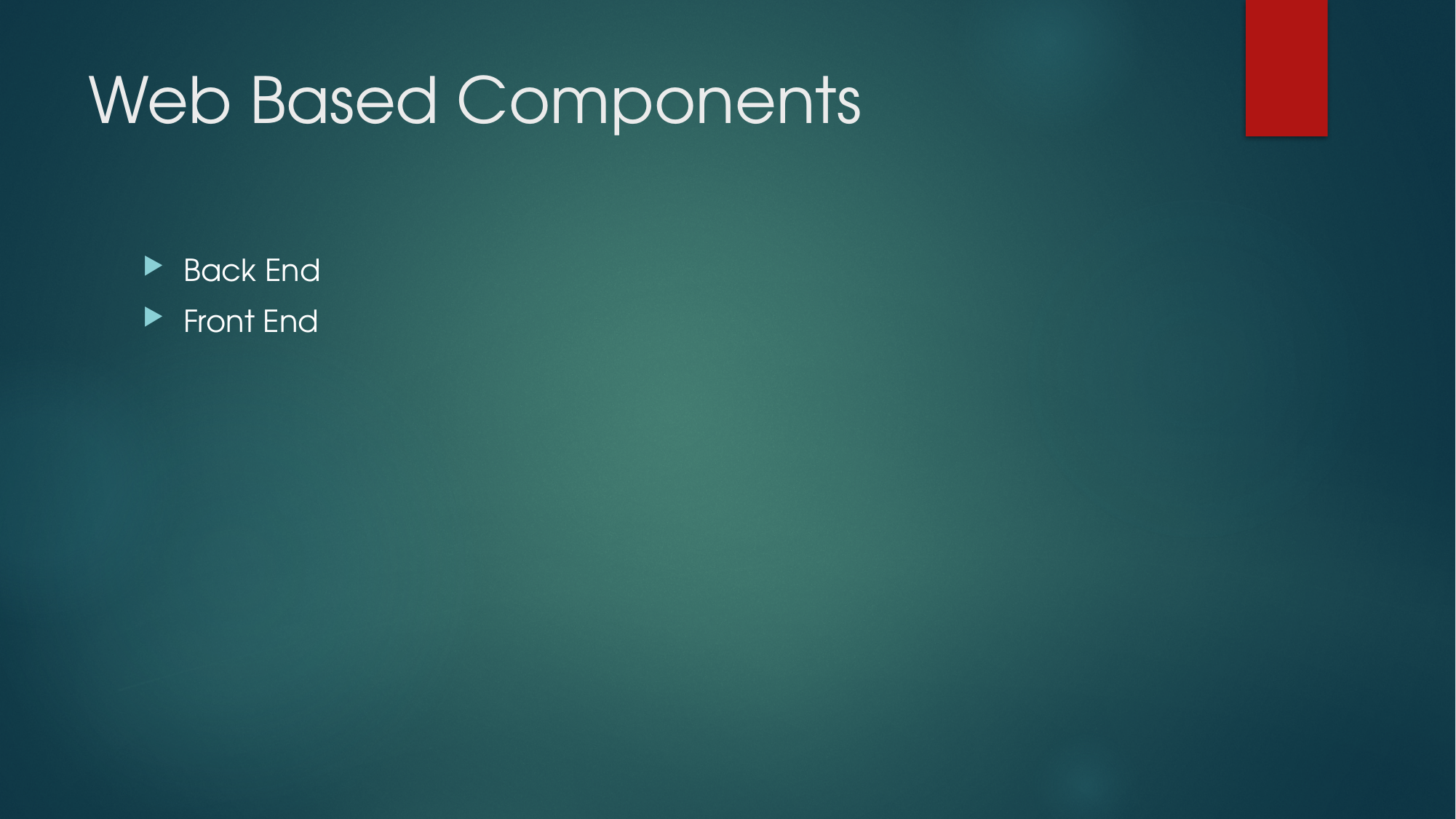

# Web Based Components
Back End
Front End